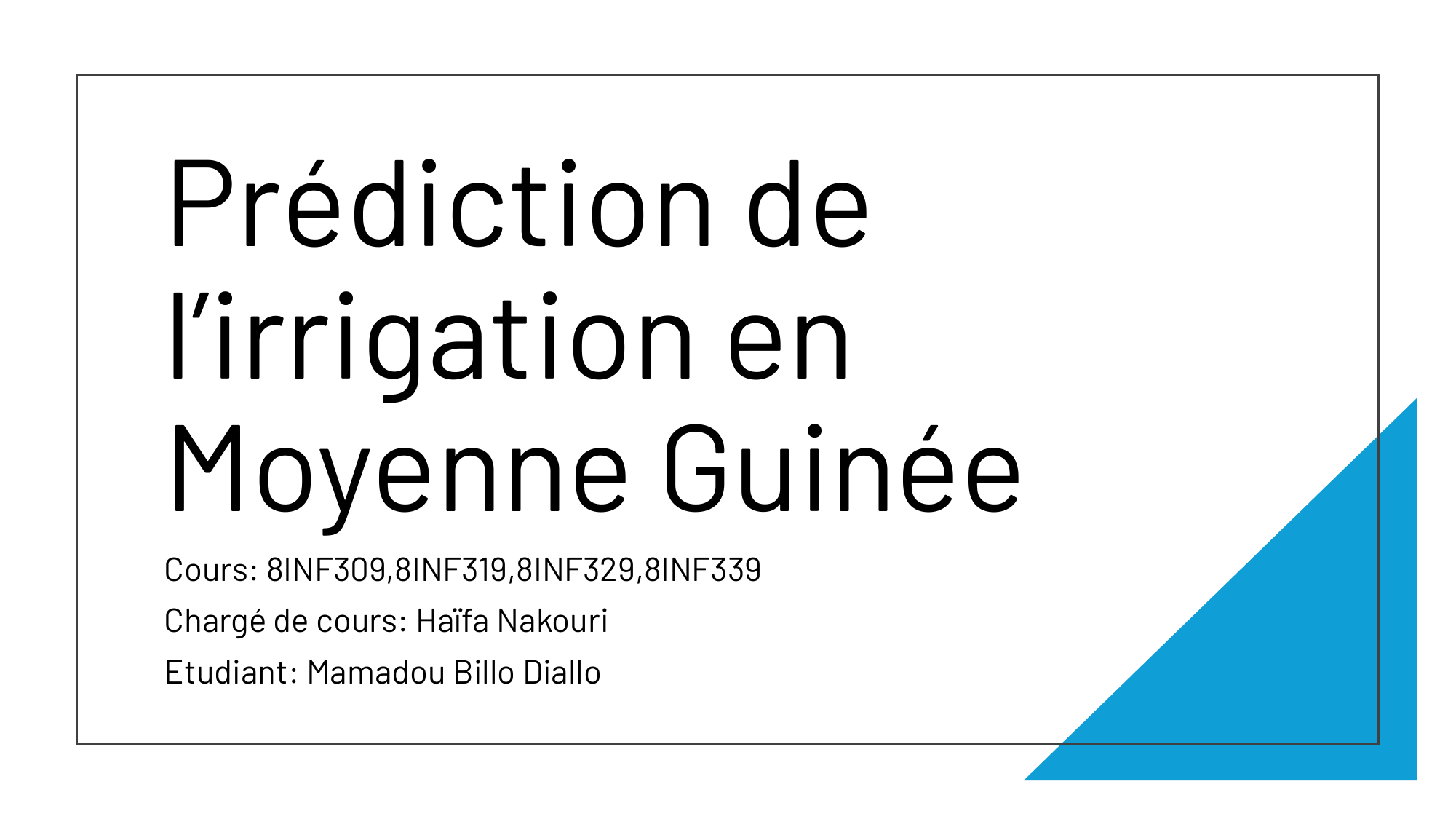

# Prédiction de l’irrigation en Moyenne Guinée

Cours: 8INF309,8INF319,8INF329,8INF339
Chargé de cours: Haïfa Nakouri
Etudiant: Mamadou Billo Diallo